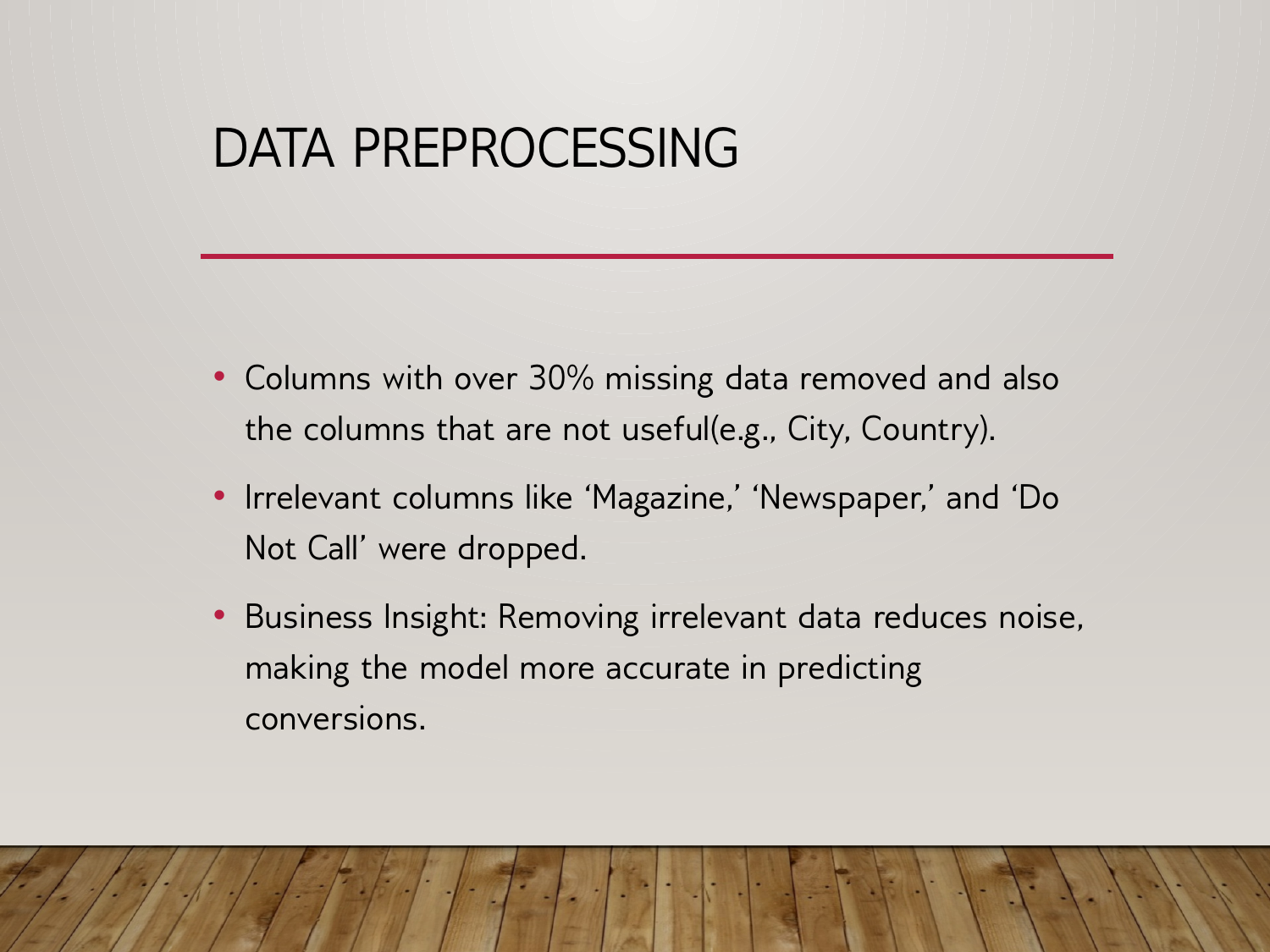

# Data Preprocessing

Columns with over 30% missing data removed and also the columns that are not useful(e.g., City, Country).
Irrelevant columns like ‘Magazine,’ ‘Newspaper,’ and ‘Do Not Call’ were dropped.
Business Insight: Removing irrelevant data reduces noise, making the model more accurate in predicting conversions.